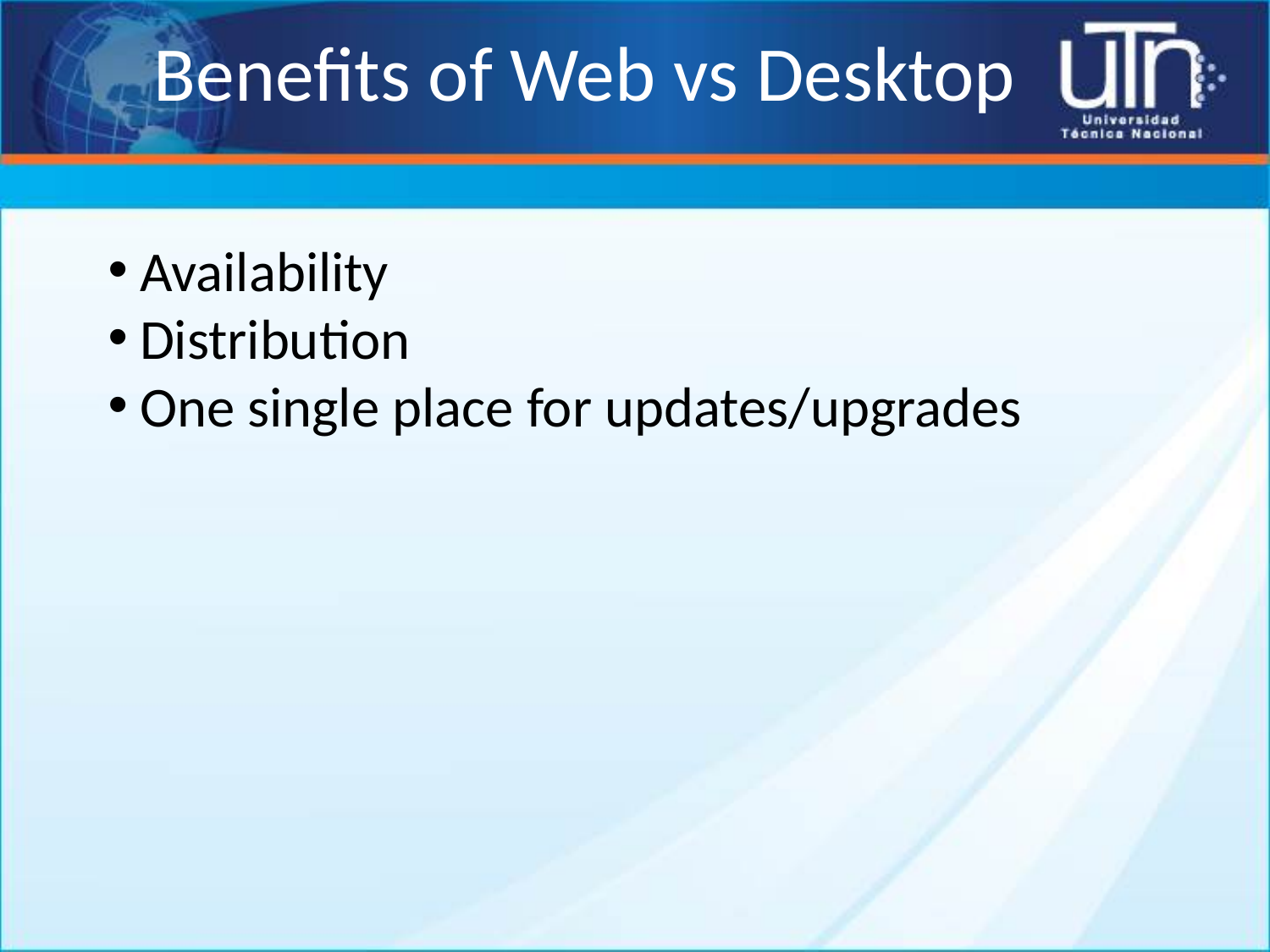

# Benefits of Web vs Desktop
Availability
Distribution
One single place for updates/upgrades